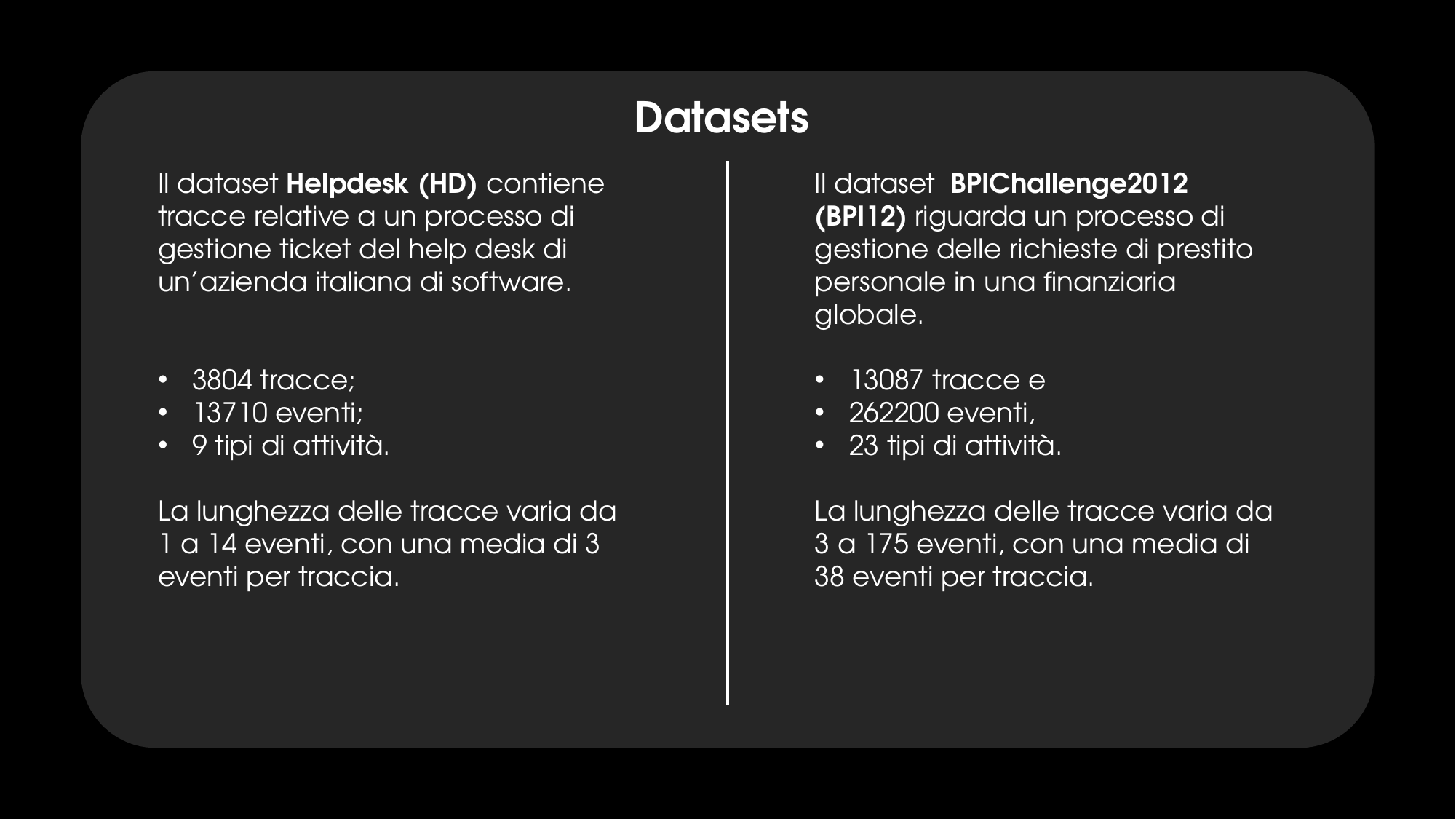

Datasets
Il dataset Helpdesk (HD) contiene tracce relative a un processo di gestione ticket del help desk di un’azienda italiana di software.

3804 tracce;
13710 eventi;
9 tipi di attività.

La lunghezza delle tracce varia da 1 a 14 eventi, con una media di 3 eventi per traccia.
Il dataset  BPIChallenge2012 (BPI12) riguarda un processo di gestione delle richieste di prestito personale in una finanziaria globale.

13087 tracce e
262200 eventi,
23 tipi di attività.

La lunghezza delle tracce varia da 3 a 175 eventi, con una media di 38 eventi per traccia.